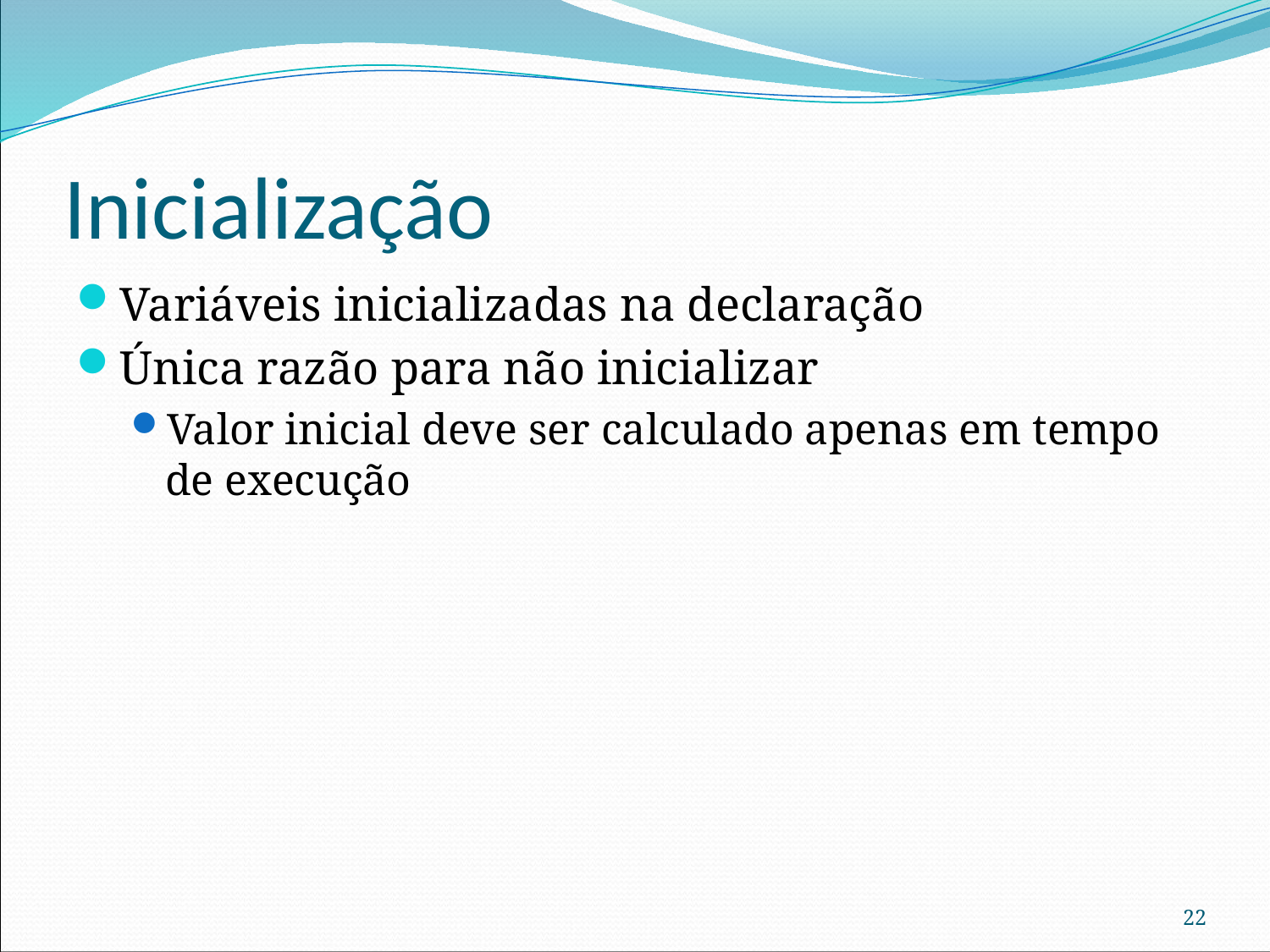

# Inicialização
Variáveis inicializadas na declaração
Única razão para não inicializar
Valor inicial deve ser calculado apenas em tempo de execução
22